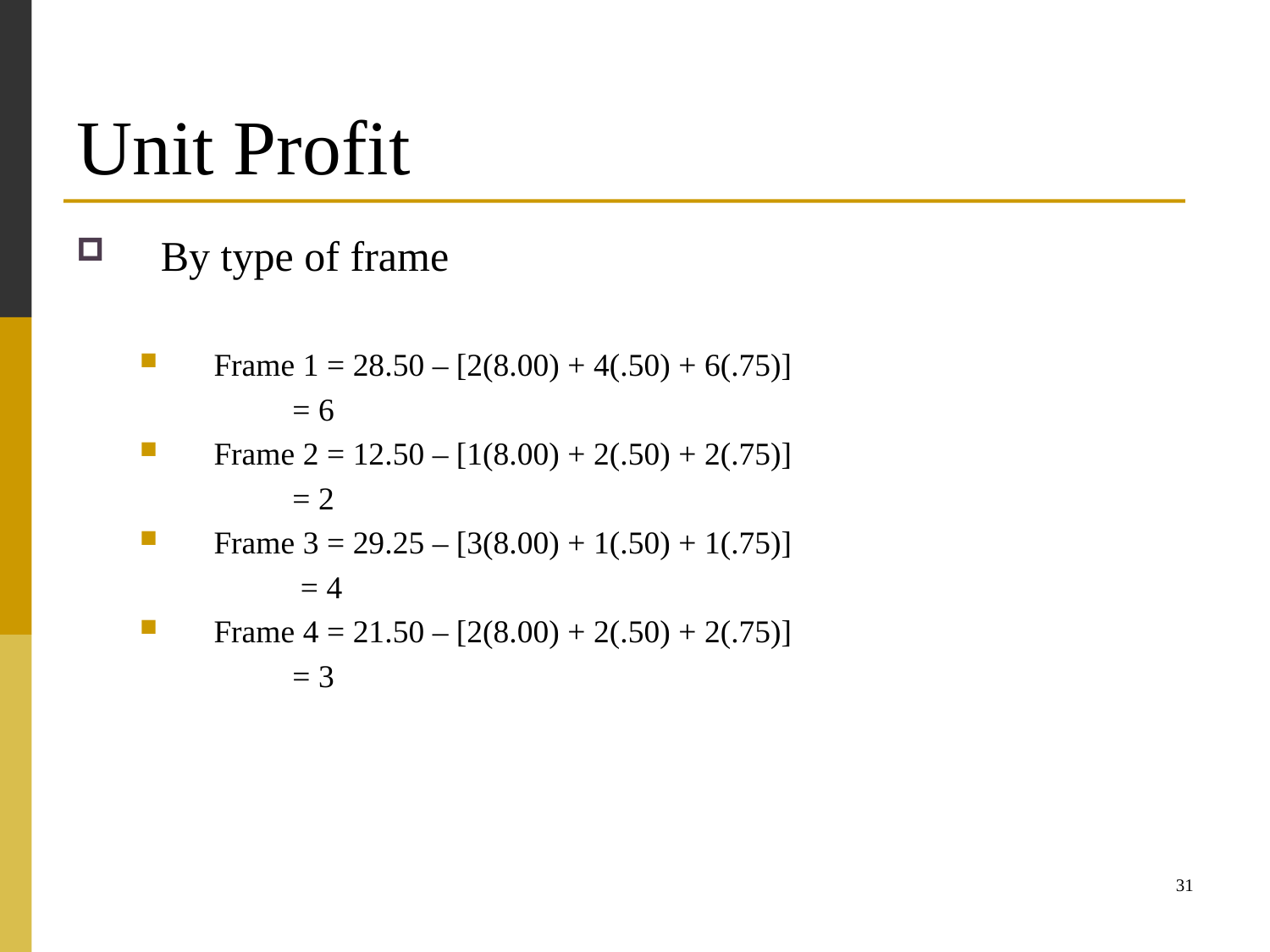

# Unit Profit
By type of frame

Frame 1 = 28.50 – [2(8.00) + 4(.50) + 6(.75)]
                   = 6
Frame 2 = 12.50 – [1(8.00) + 2(.50) + 2(.75)]
                   = 2
Frame 3 = 29.25 – [3(8.00) + 1(.50) + 1(.75)]
                    = 4
Frame 4 = 21.50 – [2(8.00) + 2(.50) + 2(.75)]
                   = 3
31